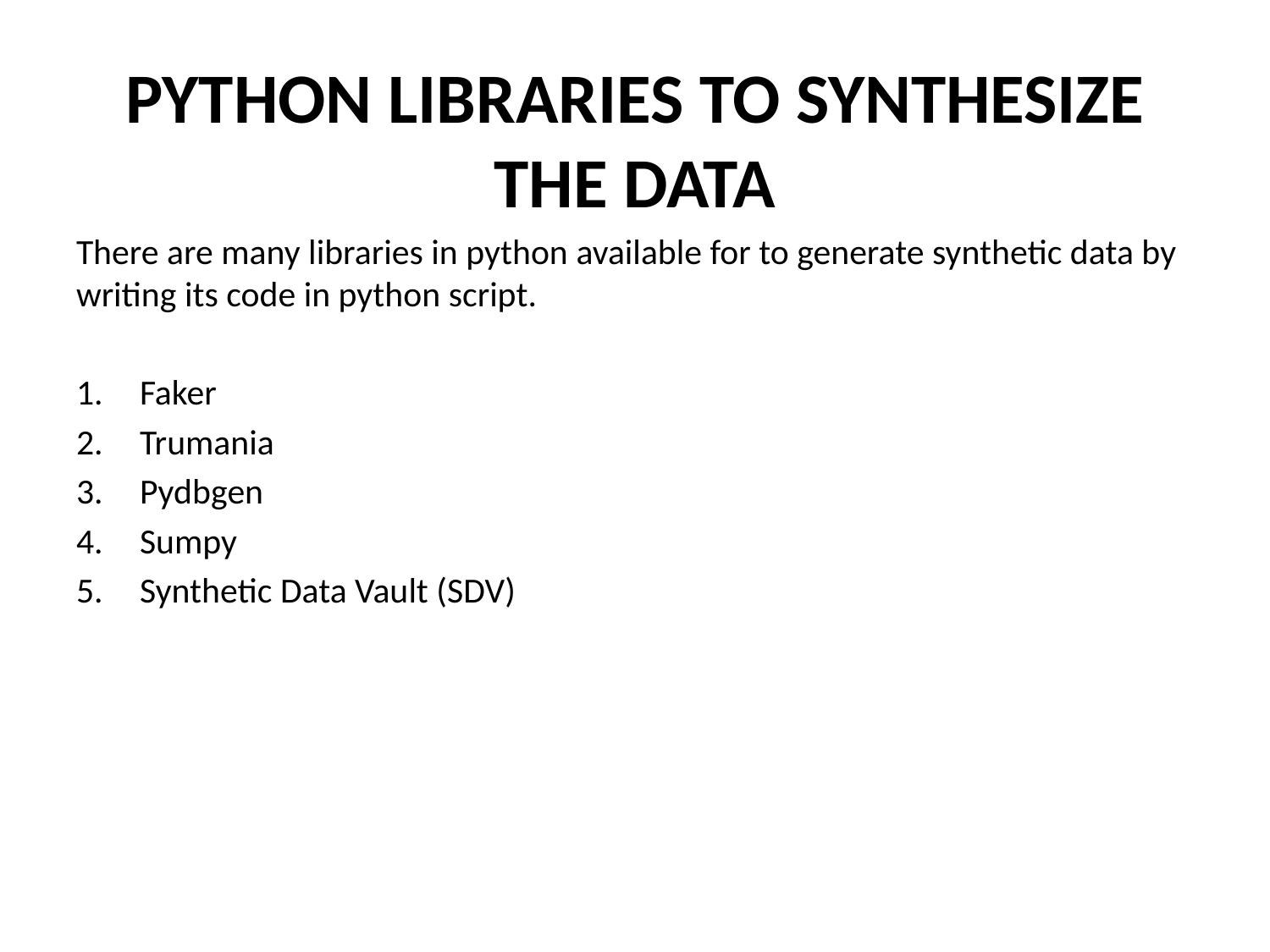

PYTHON LIBRARIES TO SYNTHESIZE THE DATA
There are many libraries in python available for to generate synthetic data by writing its code in python script.

Faker
Trumania
Pydbgen
Sumpy
Synthetic Data Vault (SDV)